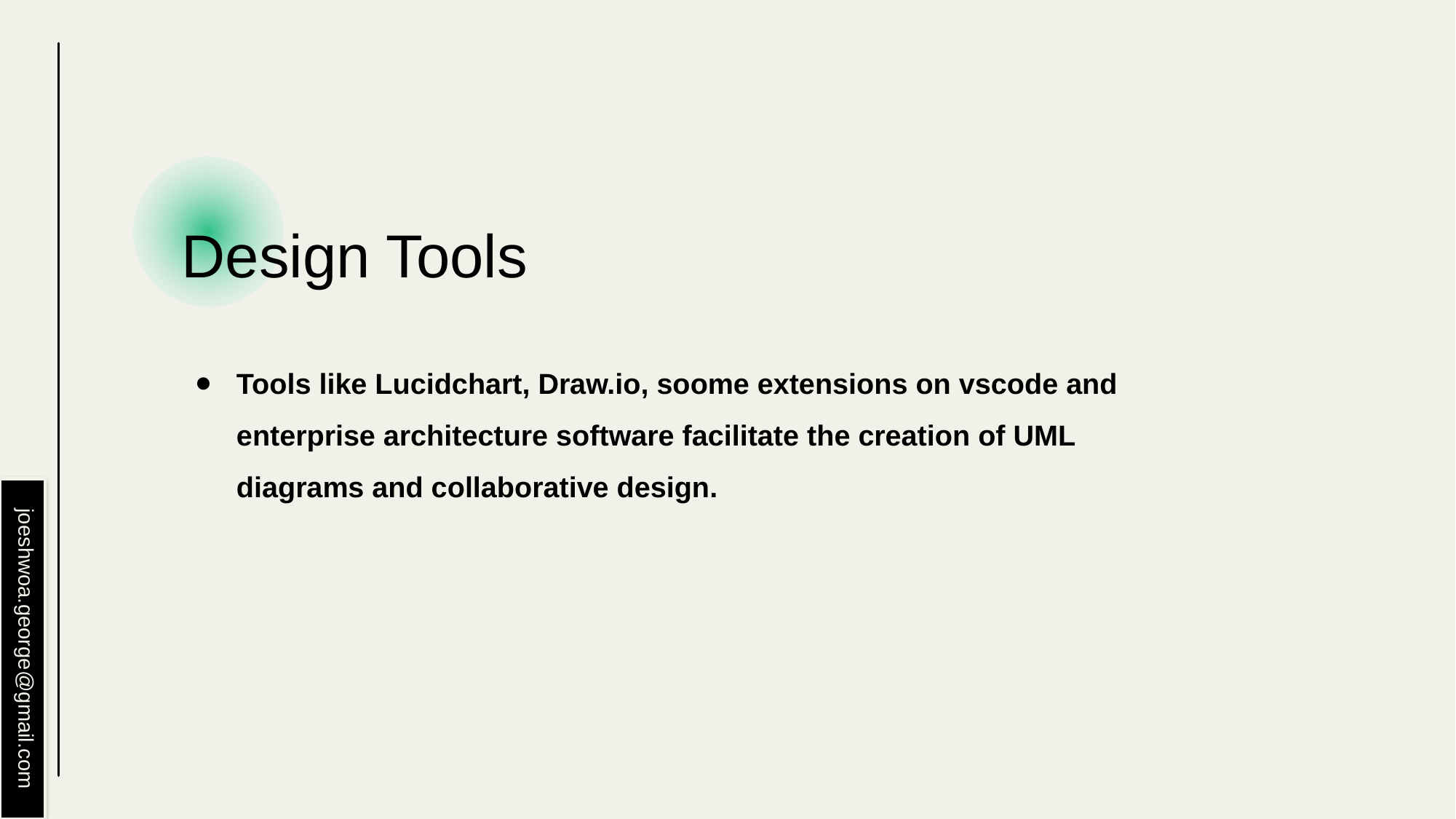

# Design Tools
Tools like Lucidchart, Draw.io, soome extensions on vscode and enterprise architecture software facilitate the creation of UML diagrams and collaborative design.
joeshwoa.george@gmail.com